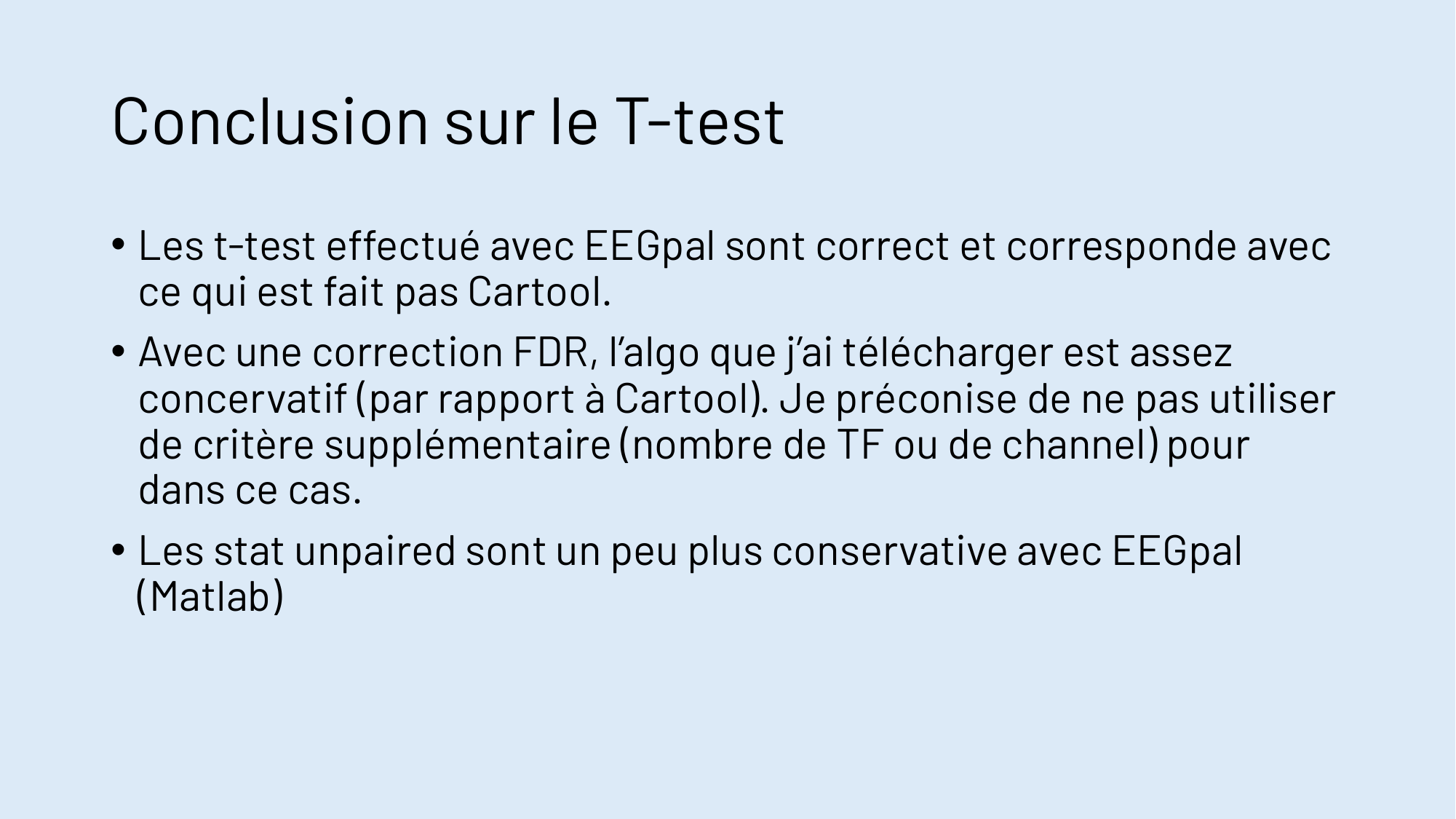

# Conclusion sur le T-test
Les t-test effectué avec EEGpal sont correct et corresponde avec ce qui est fait pas Cartool.
Avec une correction FDR, l’algo que j’ai télécharger est assez concervatif (par rapport à Cartool). Je préconise de ne pas utiliser de critère supplémentaire (nombre de TF ou de channel) pour dans ce cas.
Les stat unpaired sont un peu plus conservative avec EEGpal (Matlab)